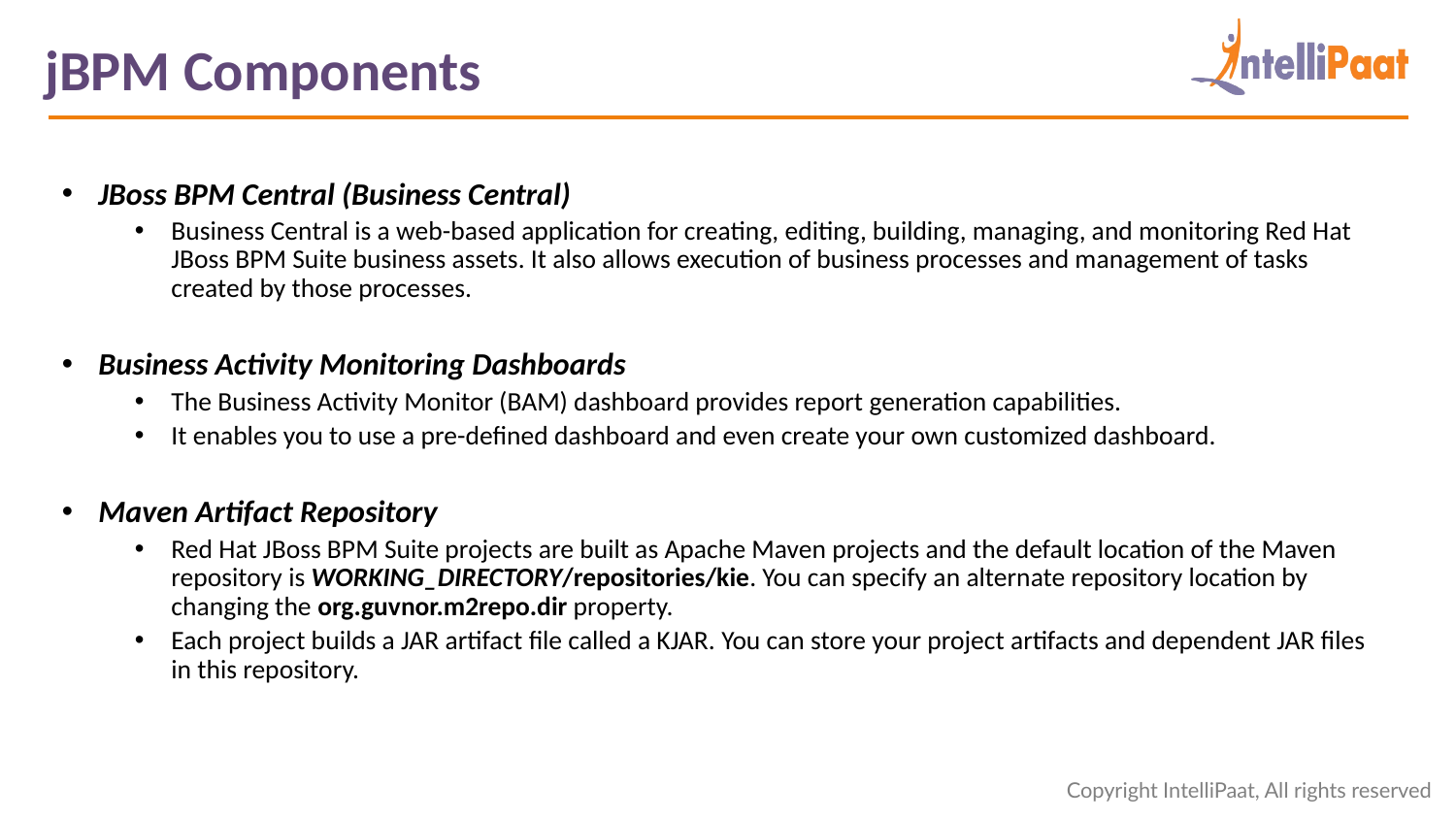

jBPM Components
JBoss BPM Central (Business Central)
Business Central is a web-based application for creating, editing, building, managing, and monitoring Red Hat JBoss BPM Suite business assets. It also allows execution of business processes and management of tasks created by those processes.

Business Activity Monitoring Dashboards
The Business Activity Monitor (BAM) dashboard provides report generation capabilities.
It enables you to use a pre-defined dashboard and even create your own customized dashboard.

Maven Artifact Repository
Red Hat JBoss BPM Suite projects are built as Apache Maven projects and the default location of the Maven repository is WORKING_DIRECTORY/repositories/kie. You can specify an alternate repository location by changing the org.guvnor.m2repo.dir property.
Each project builds a JAR artifact file called a KJAR. You can store your project artifacts and dependent JAR files in this repository.